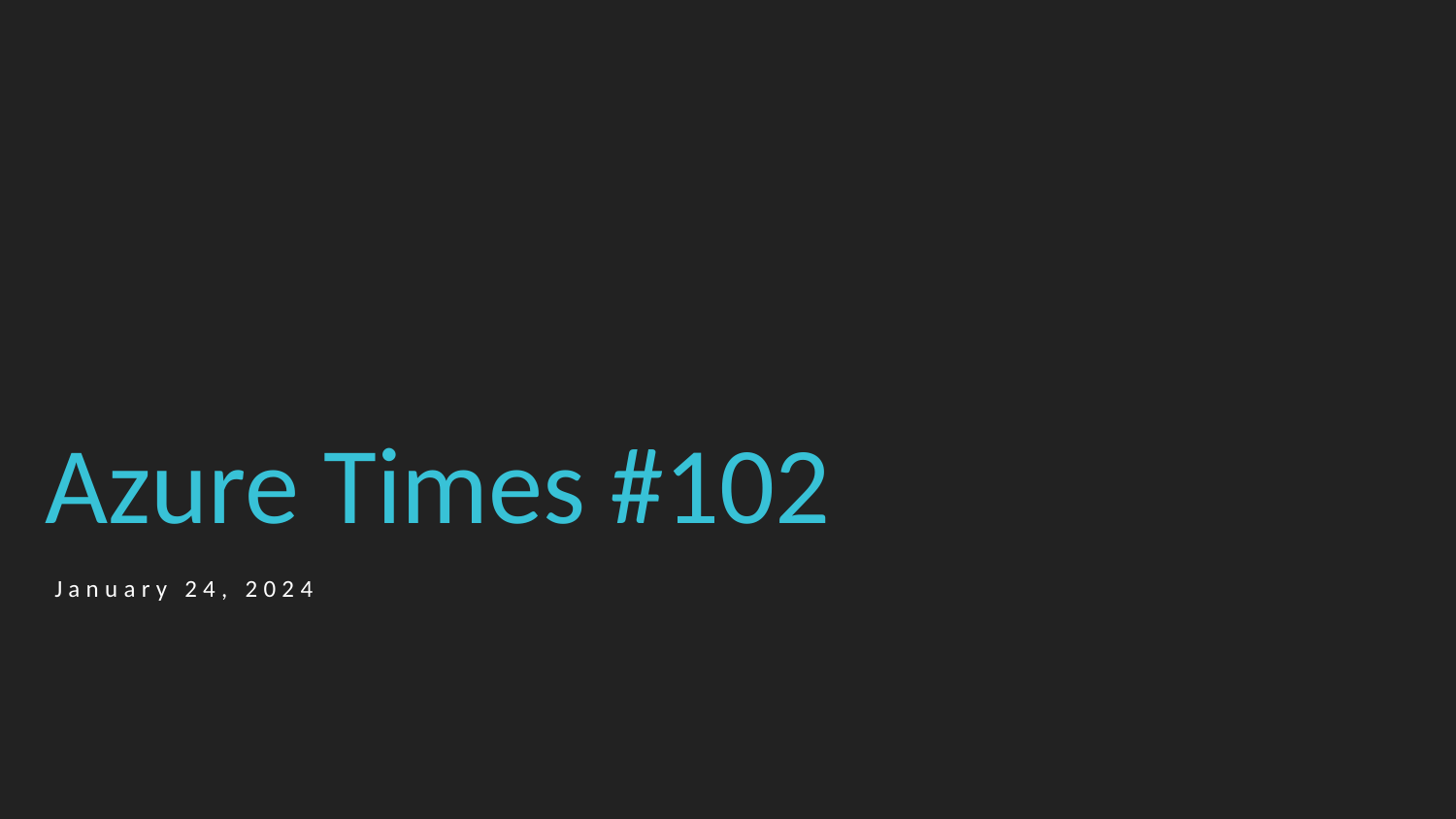

# Azure Times #102
January 24, 2024